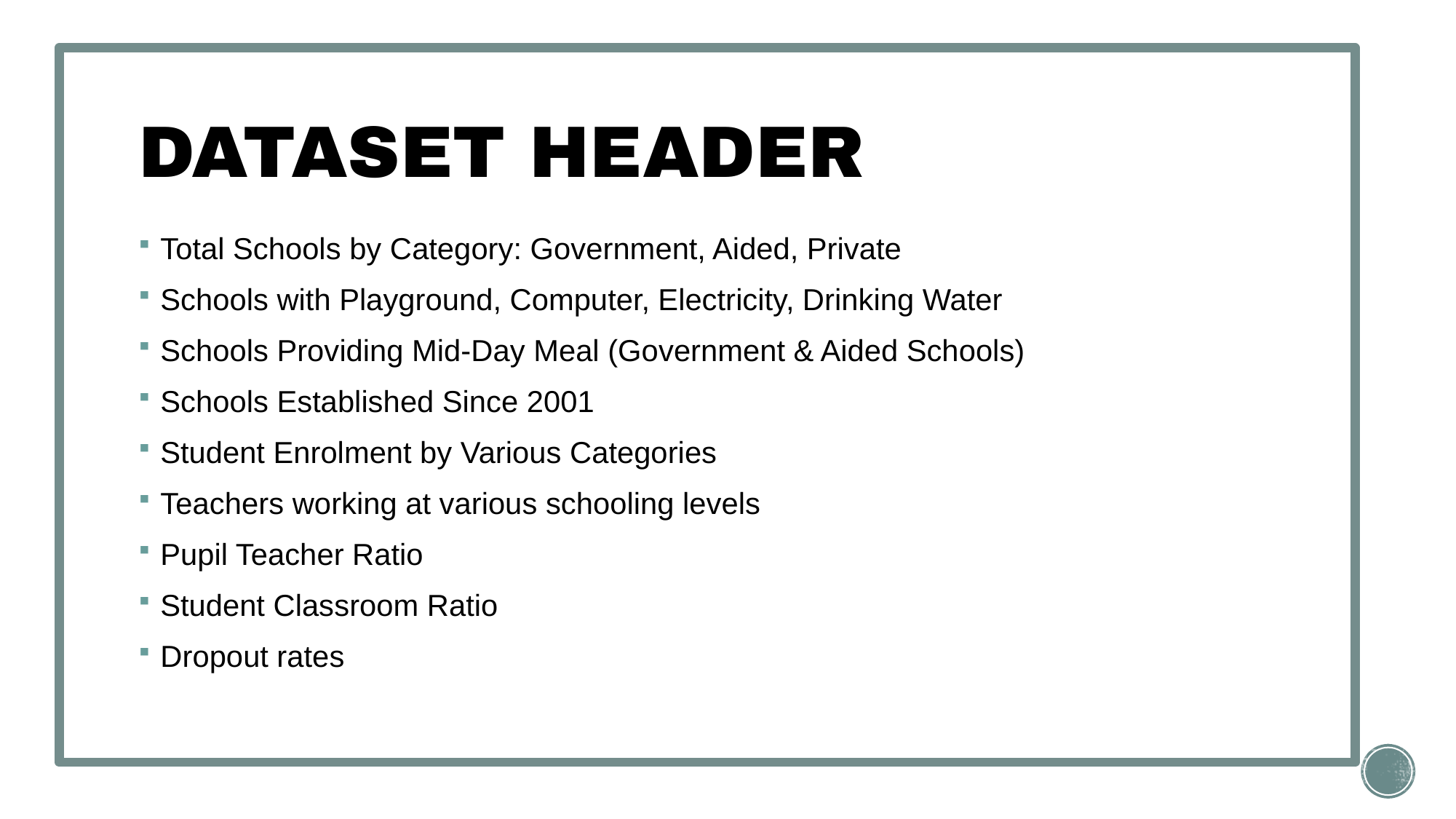

# DATASET HEADER
Total Schools by Category: Government, Aided, Private
Schools with Playground, Computer, Electricity, Drinking Water
Schools Providing Mid-Day Meal (Government & Aided Schools)
Schools Established Since 2001
Student Enrolment by Various Categories
Teachers working at various schooling levels
Pupil Teacher Ratio
Student Classroom Ratio
Dropout rates